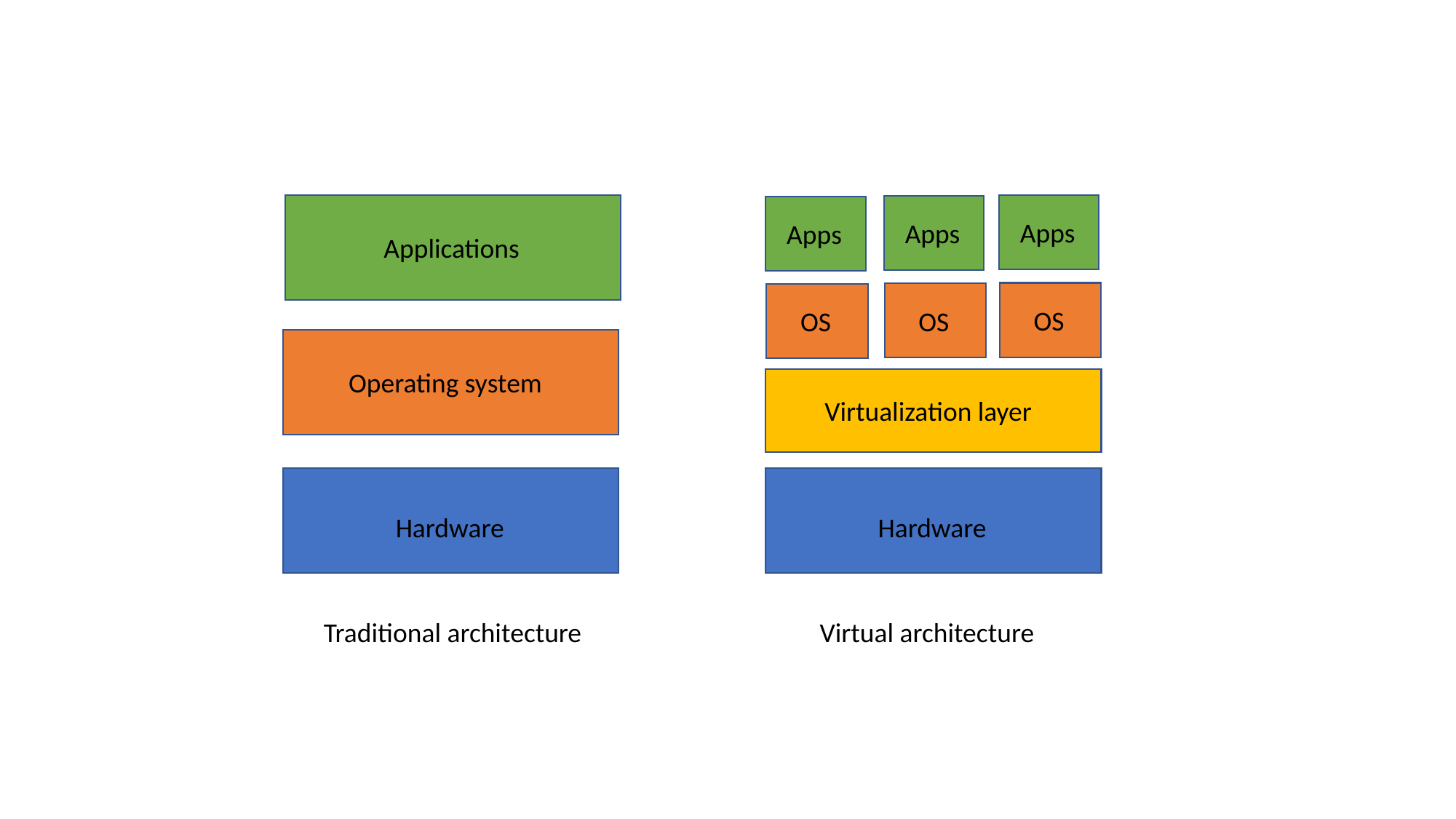

Apps
Apps
Apps
Applications

OS
OS
OS

Operating system

Virtualization layer

Hardware
Hardware
Traditional architecture
Virtual architecture